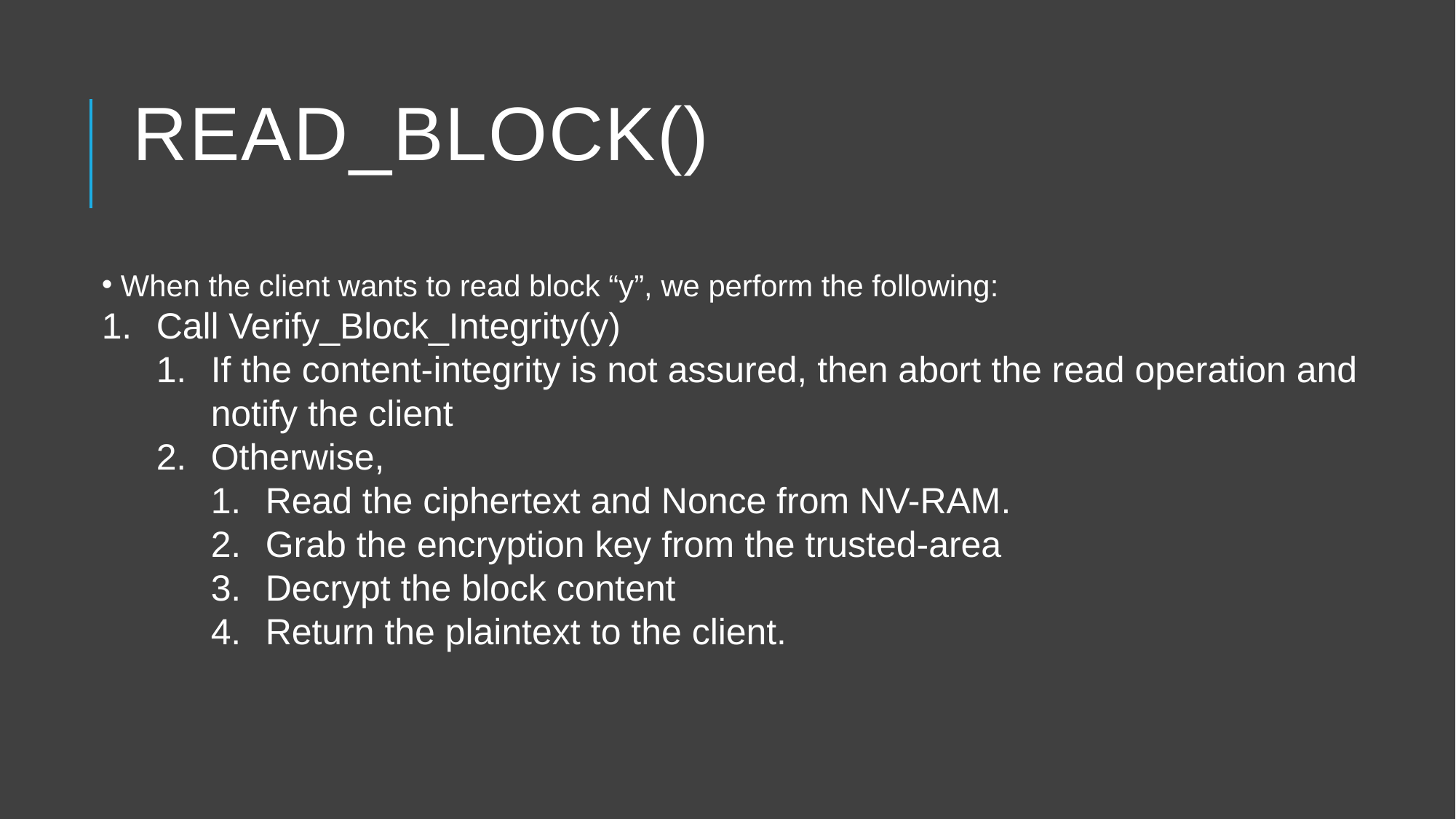

# READ_BLOCK()
 When the client wants to read block “y”, we perform the following:
Call Verify_Block_Integrity(y)
If the content-integrity is not assured, then abort the read operation and notify the client
Otherwise,
Read the ciphertext and Nonce from NV-RAM.
Grab the encryption key from the trusted-area
Decrypt the block content
Return the plaintext to the client.